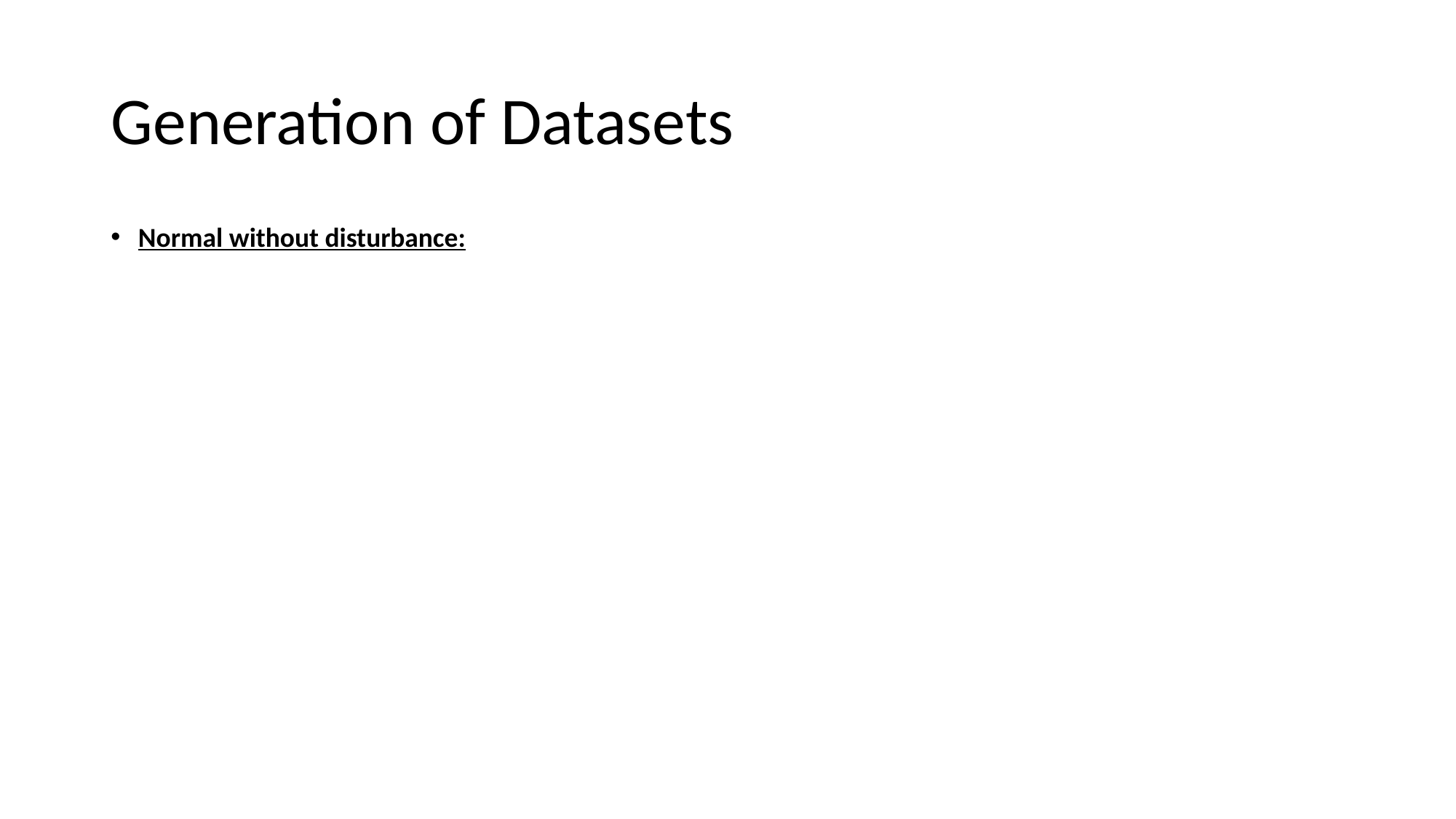

# Generation of Datasets
Normal without disturbance: